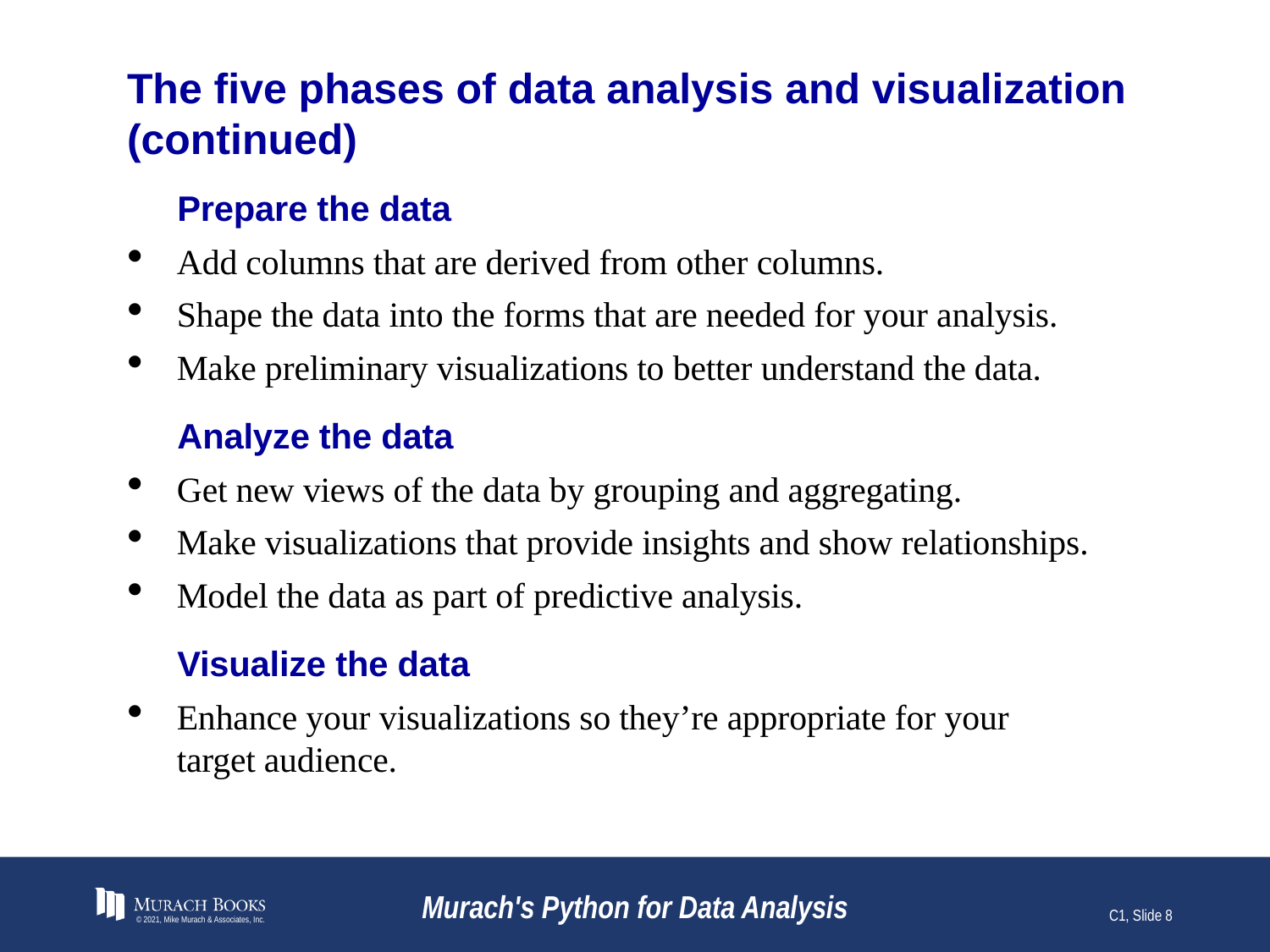

# The five phases of data analysis and visualization (continued)
Prepare the data
Add columns that are derived from other columns.
Shape the data into the forms that are needed for your analysis.
Make preliminary visualizations to better understand the data.
Analyze the data
Get new views of the data by grouping and aggregating.
Make visualizations that provide insights and show relationships.
Model the data as part of predictive analysis.
Visualize the data
Enhance your visualizations so they’re appropriate for your target audience.

© 2021, Mike Murach & Associates, Inc.
Murach's Python for Data Analysis

C1, Slide 8